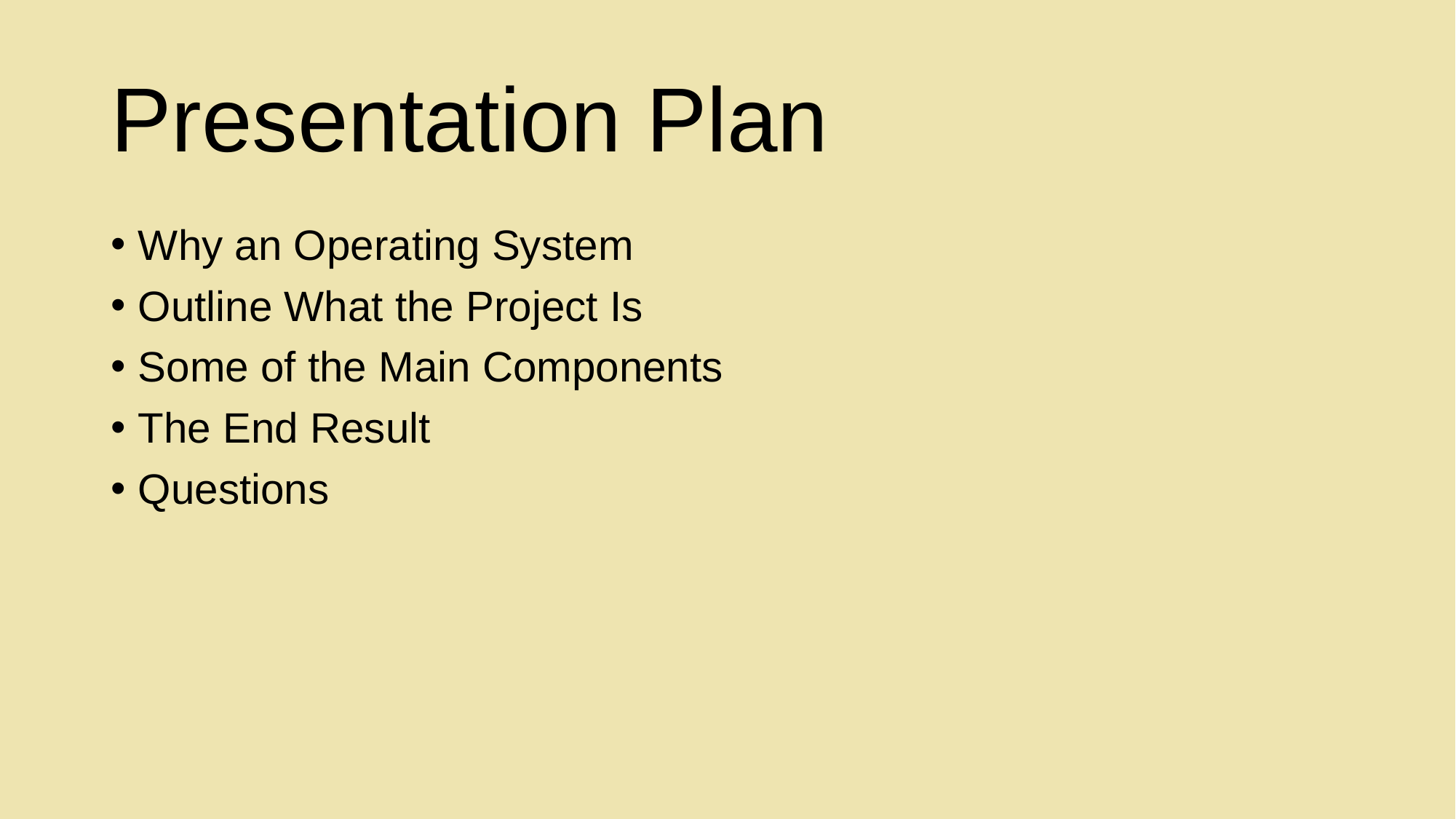

# Presentation Plan
Why an Operating System
Outline What the Project Is
Some of the Main Components
The End Result
Questions